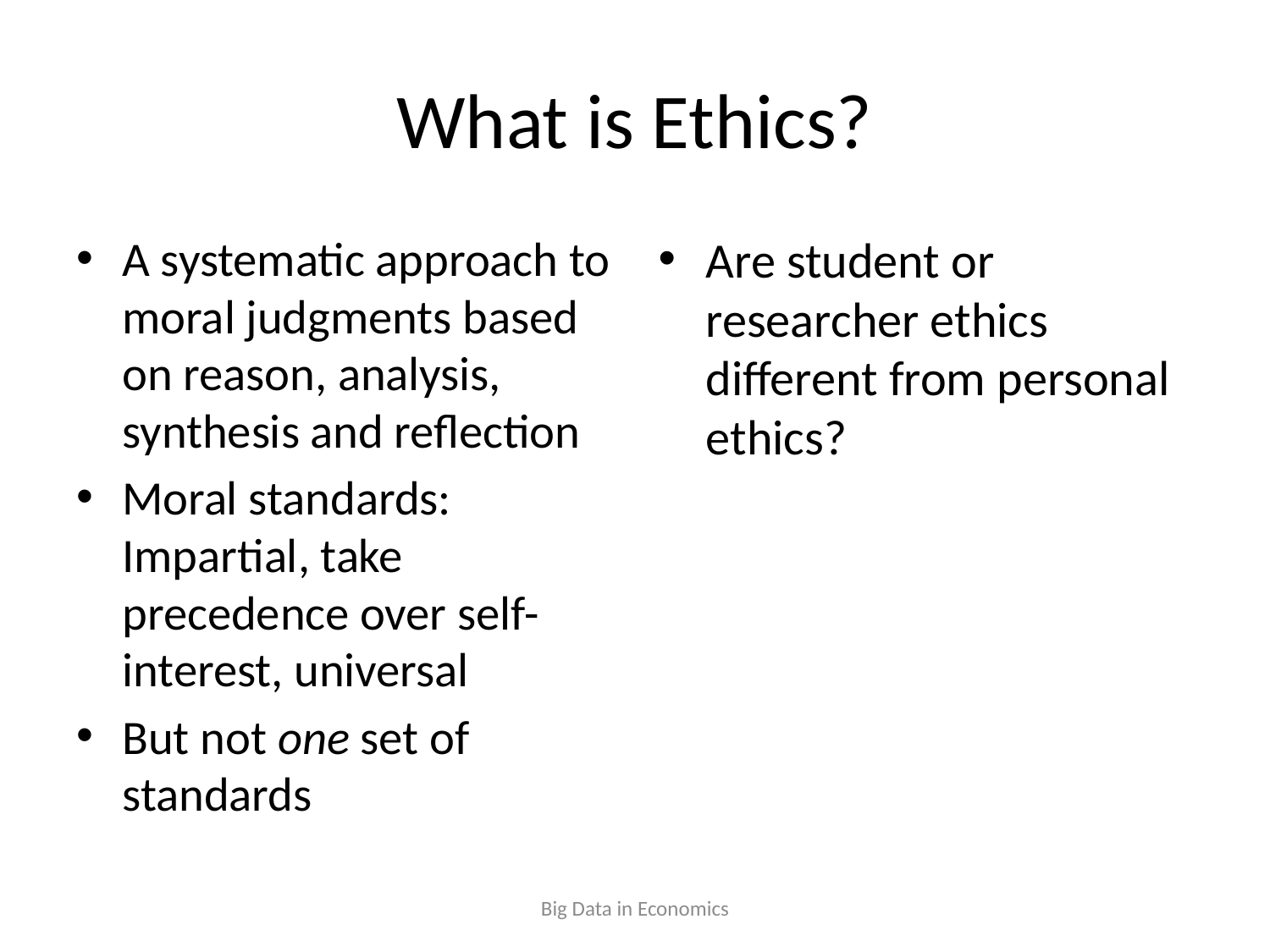

# What is Ethics?
A systematic approach to moral judgments based on reason, analysis, synthesis and reflection
Moral standards: Impartial, take precedence over self-interest, universal
But not one set of standards
Are student or researcher ethics different from personal ethics?
Big Data in Economics